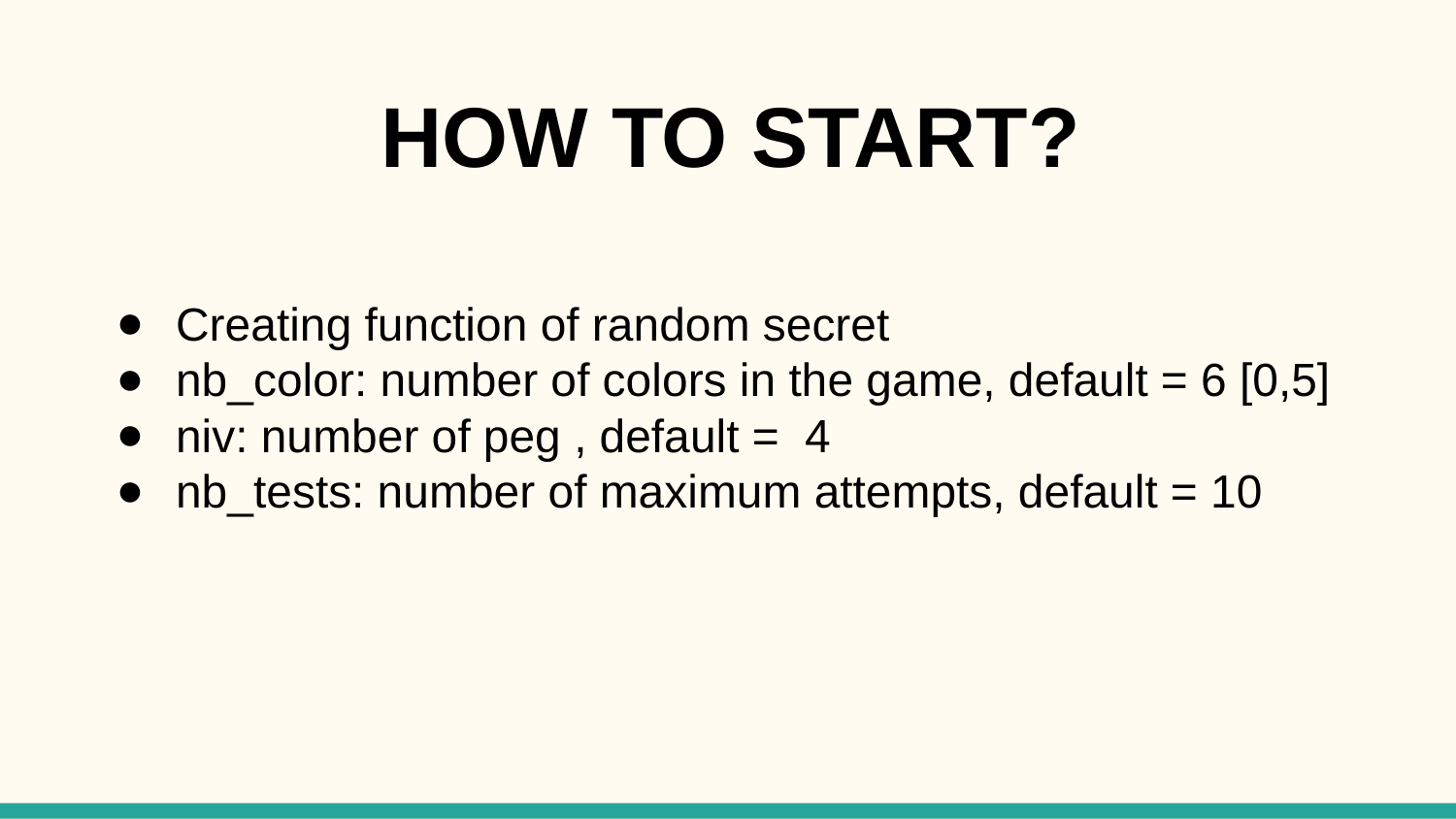

# HOW TO START?

Creating function of random secret
nb_color: number of colors in the game, default = 6 [0,5]
niv: number of peg , default =  4
nb_tests: number of maximum attempts, default = 10